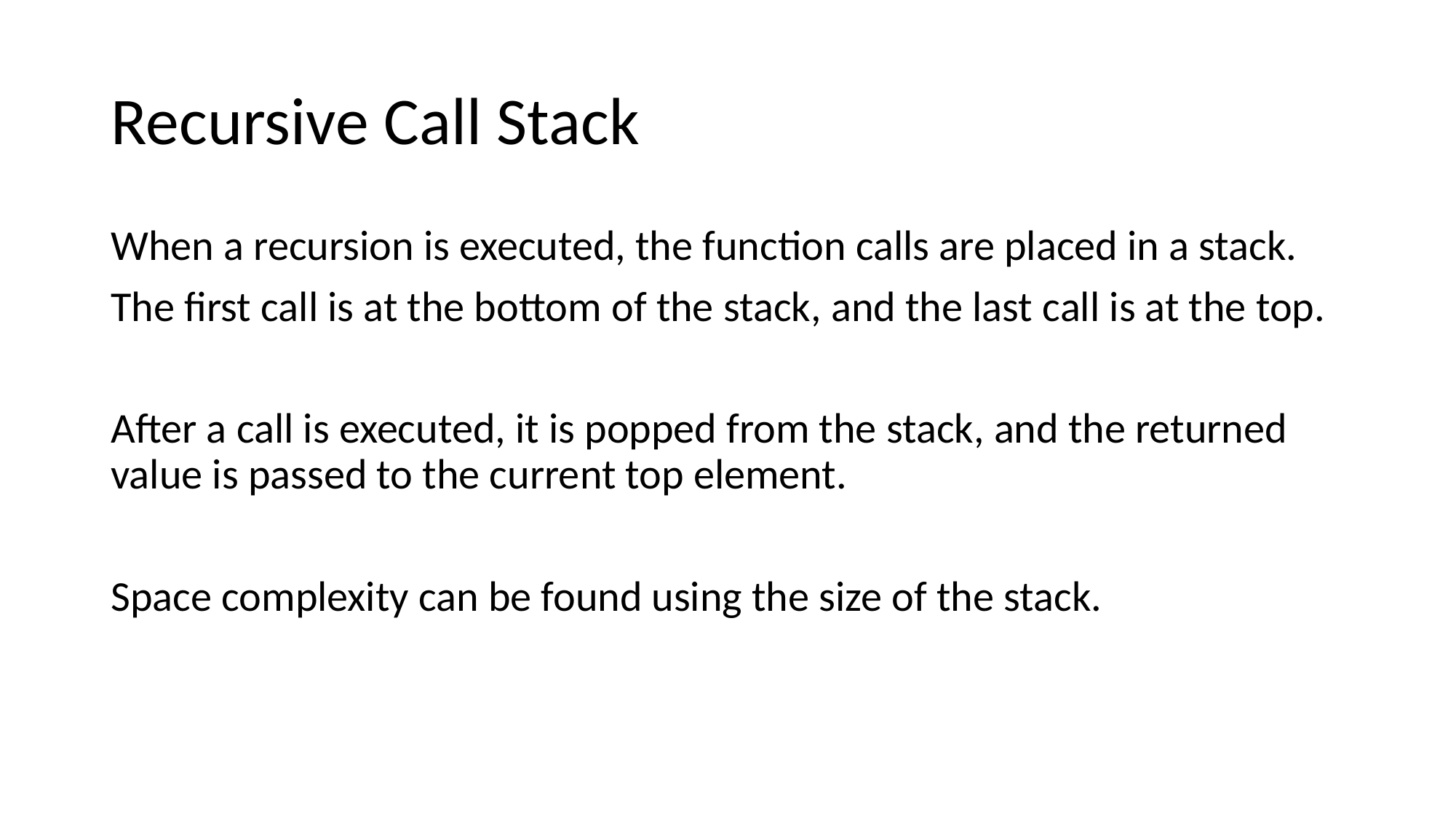

# Recursive Call Stack
When a recursion is executed, the function calls are placed in a stack.
The first call is at the bottom of the stack, and the last call is at the top.

After a call is executed, it is popped from the stack, and the returned value is passed to the current top element.

Space complexity can be found using the size of the stack.